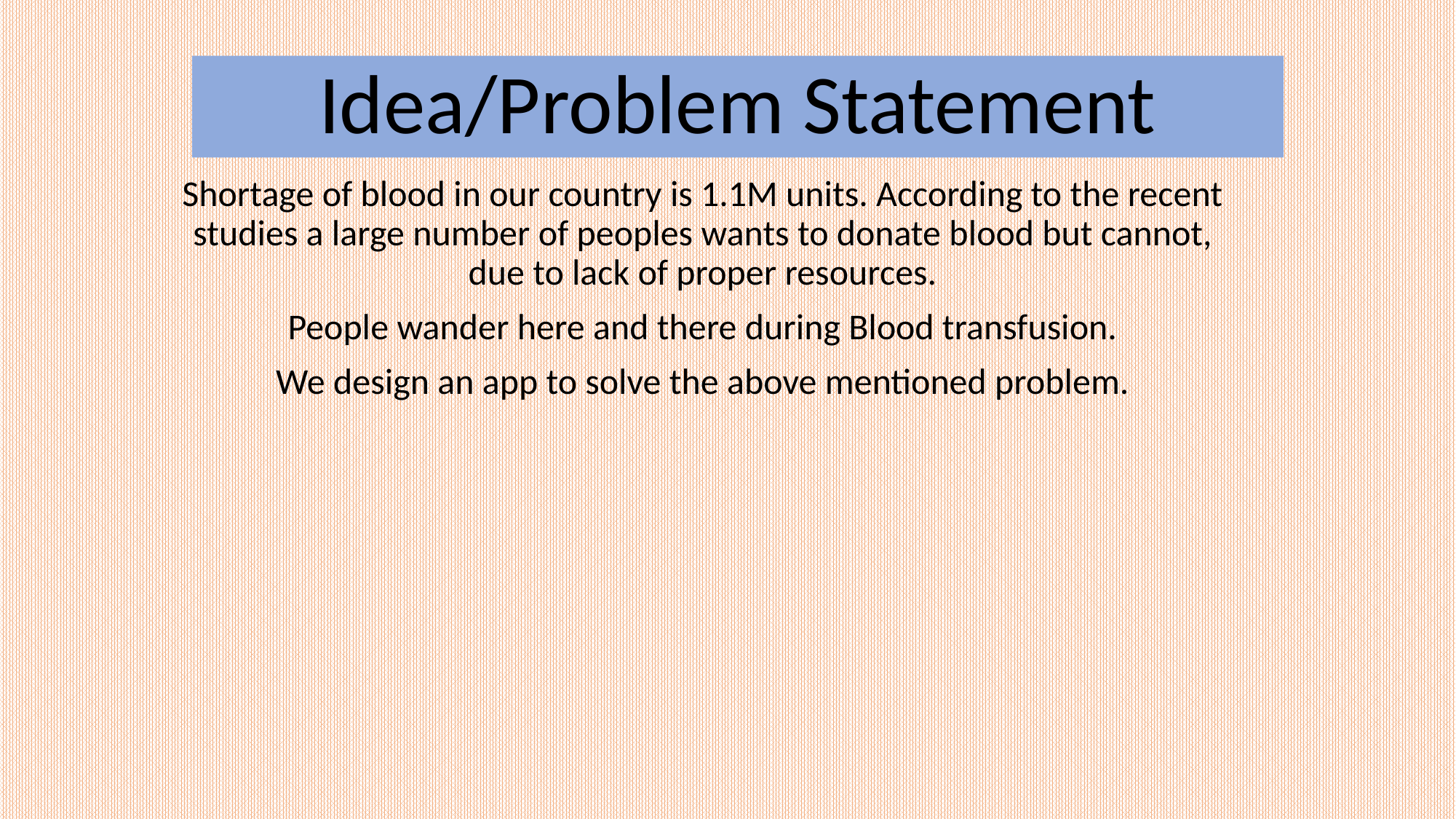

# Idea/Problem Statement
Shortage of blood in our country is 1.1M units. According to the recent studies a large number of peoples wants to donate blood but cannot, due to lack of proper resources.
People wander here and there during Blood transfusion.
We design an app to solve the above mentioned problem.